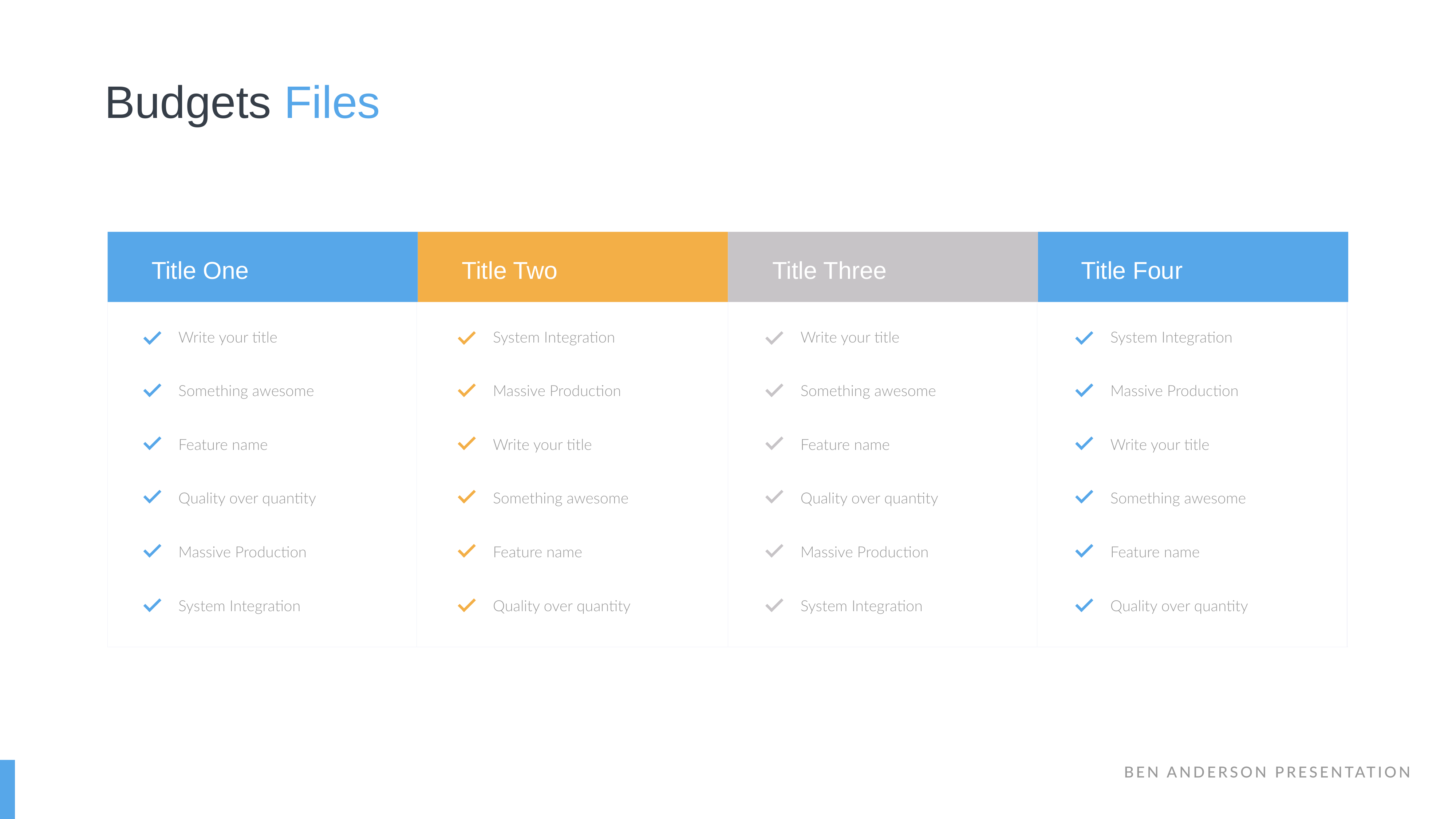

Budgets Files

Title One
Title Two
Title Three
Title Four
Write your title
System Integration
Massive Production
Write your title
Something awesome
Feature name
Quality over quantity
Write your title
Something awesome
Feature name
Quality over quantity
Massive Production
System Integration

System Integration
Massive Production
Write your title
Something awesome
Feature name
Quality over quantity

Something awesome
Feature name
Quality over quantity
Massive Production
System Integration

BEN ANDERSON PRESENTATION